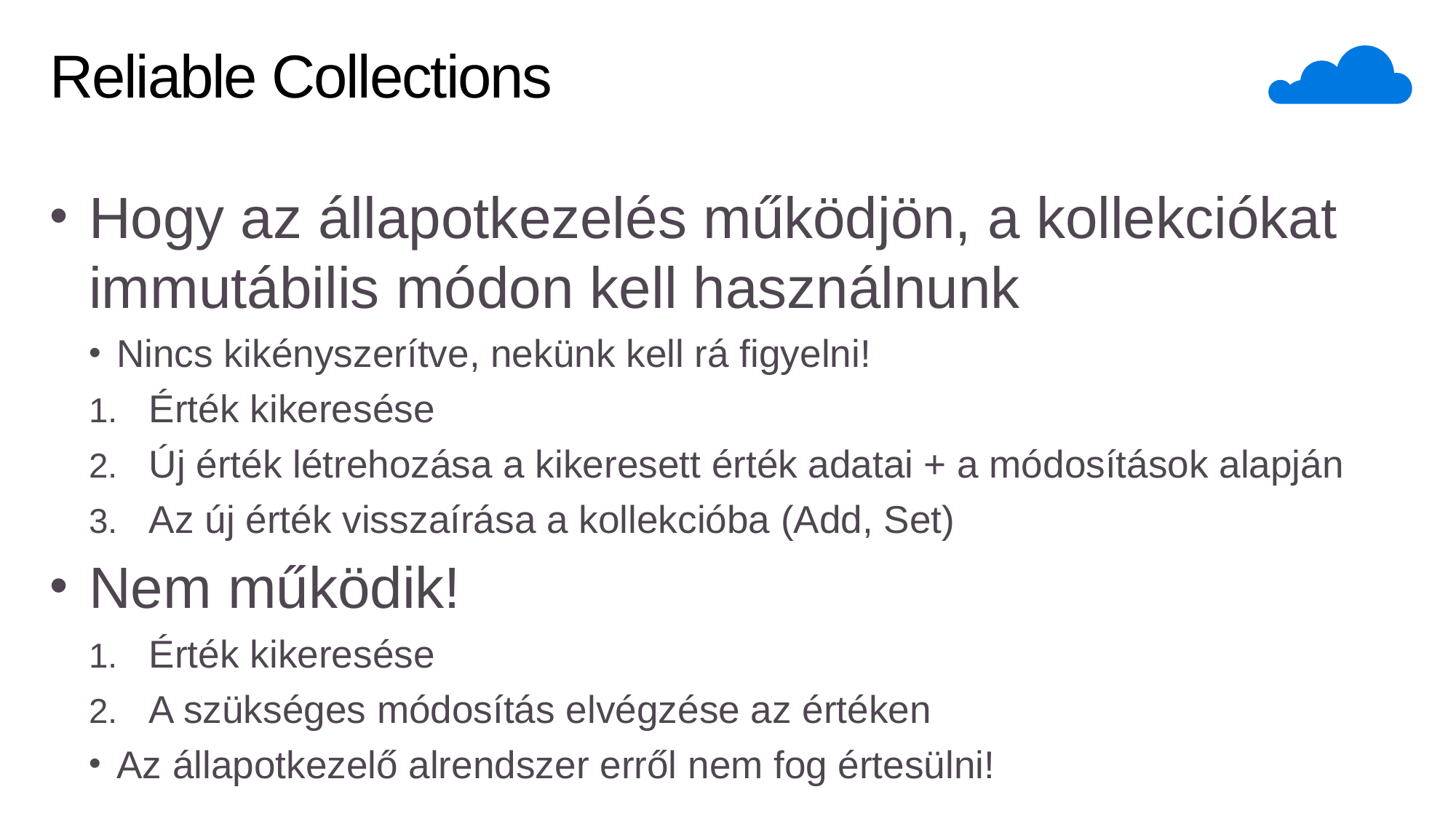

# Reliable Collections
Hogy az állapotkezelés működjön, a kollekciókat immutábilis módon kell használnunk
Nincs kikényszerítve, nekünk kell rá figyelni!
Érték kikeresése
Új érték létrehozása a kikeresett érték adatai + a módosítások alapján
Az új érték visszaírása a kollekcióba (Add, Set)
Nem működik!
Érték kikeresése
A szükséges módosítás elvégzése az értéken
Az állapotkezelő alrendszer erről nem fog értesülni!